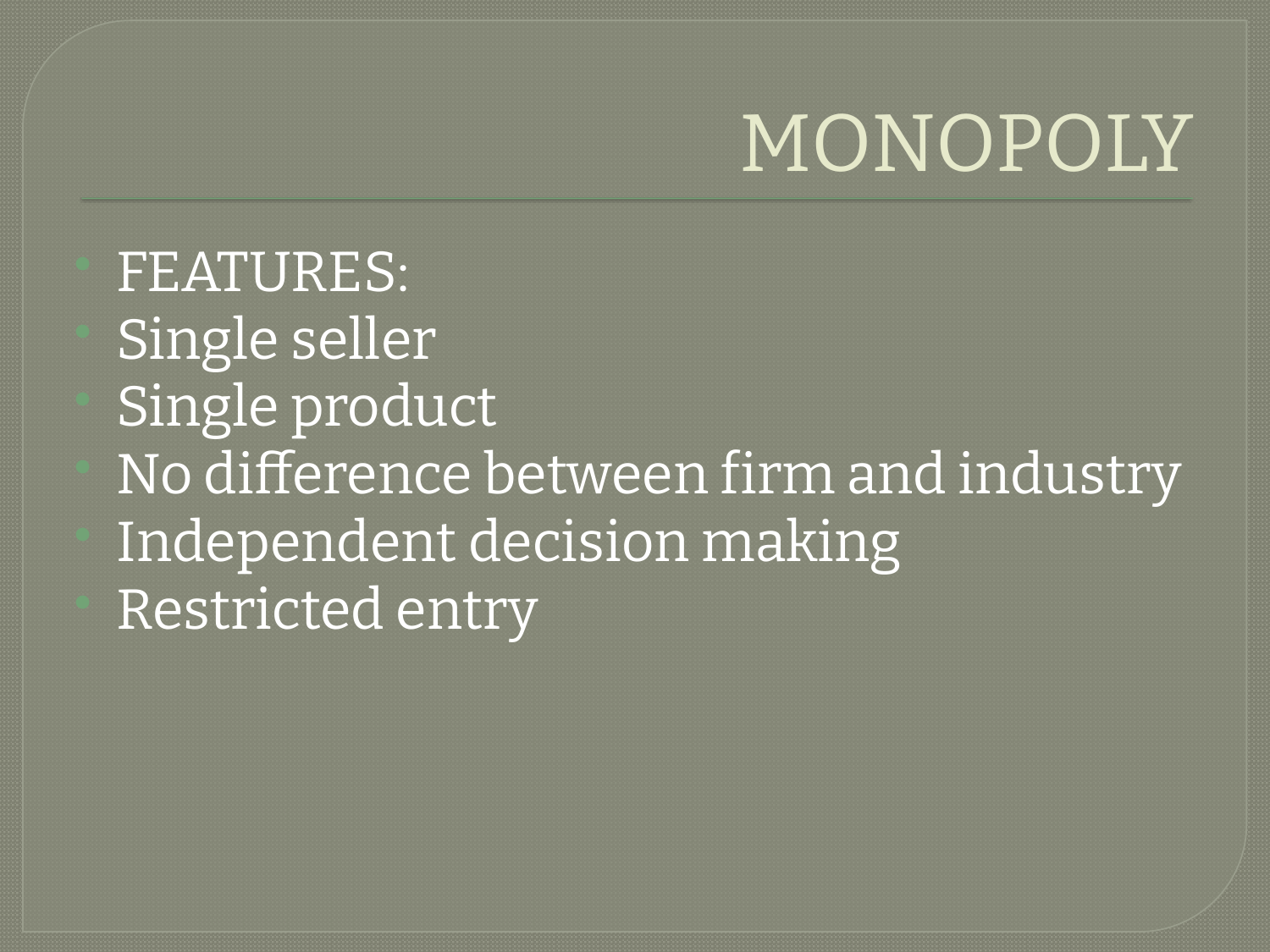

# MONOPOLY
FEATURES:
Single seller
Single product
No difference between firm and industry
Independent decision making
Restricted entry